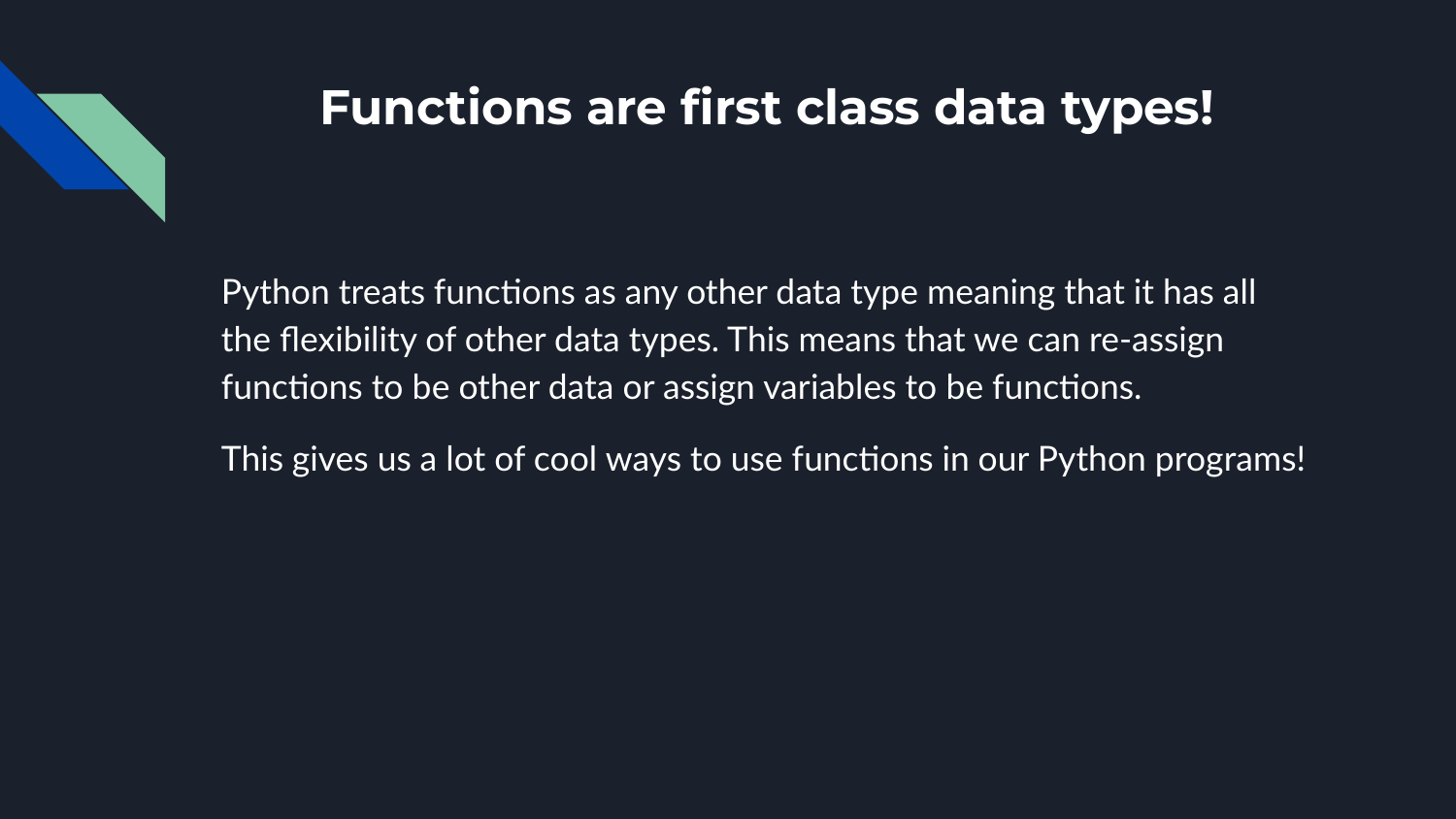

# Functions are first class data types!
Python treats functions as any other data type meaning that it has all the flexibility of other data types. This means that we can re-assign functions to be other data or assign variables to be functions.
This gives us a lot of cool ways to use functions in our Python programs!